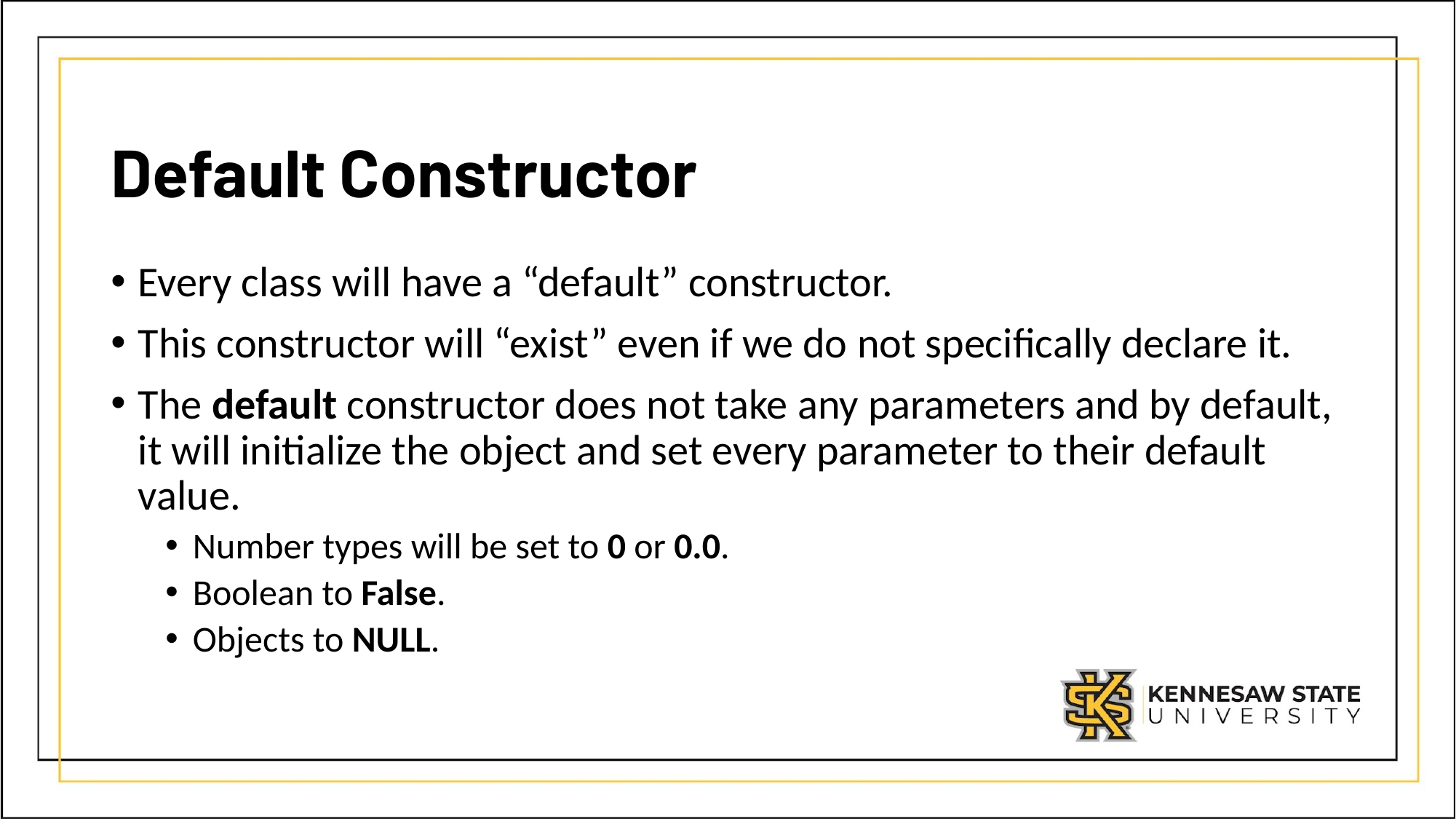

# Default Constructor
Every class will have a “default” constructor.
This constructor will “exist” even if we do not specifically declare it.
The default constructor does not take any parameters and by default, it will initialize the object and set every parameter to their default value.
Number types will be set to 0 or 0.0.
Boolean to False.
Objects to NULL.